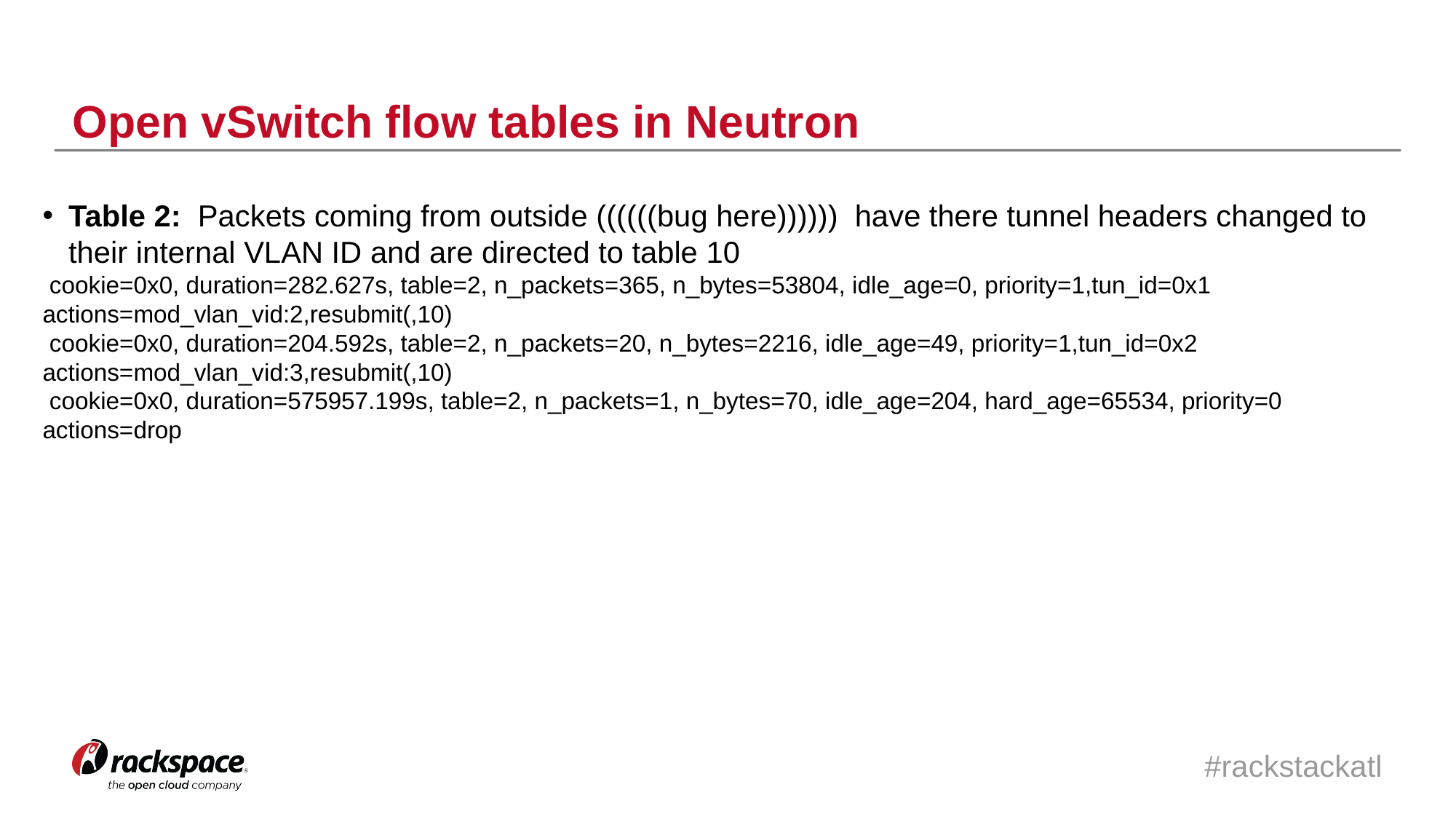

Open vSwitch flow tables in Neutron
Table 2:  Packets coming from outside ((((((bug here))))))  have there tunnel headers changed to their internal VLAN ID and are directed to table 10
 cookie=0x0, duration=282.627s, table=2, n_packets=365, n_bytes=53804, idle_age=0, priority=1,tun_id=0x1 actions=mod_vlan_vid:2,resubmit(,10)
 cookie=0x0, duration=204.592s, table=2, n_packets=20, n_bytes=2216, idle_age=49, priority=1,tun_id=0x2 actions=mod_vlan_vid:3,resubmit(,10)
 cookie=0x0, duration=575957.199s, table=2, n_packets=1, n_bytes=70, idle_age=204, hard_age=65534, priority=0 actions=drop